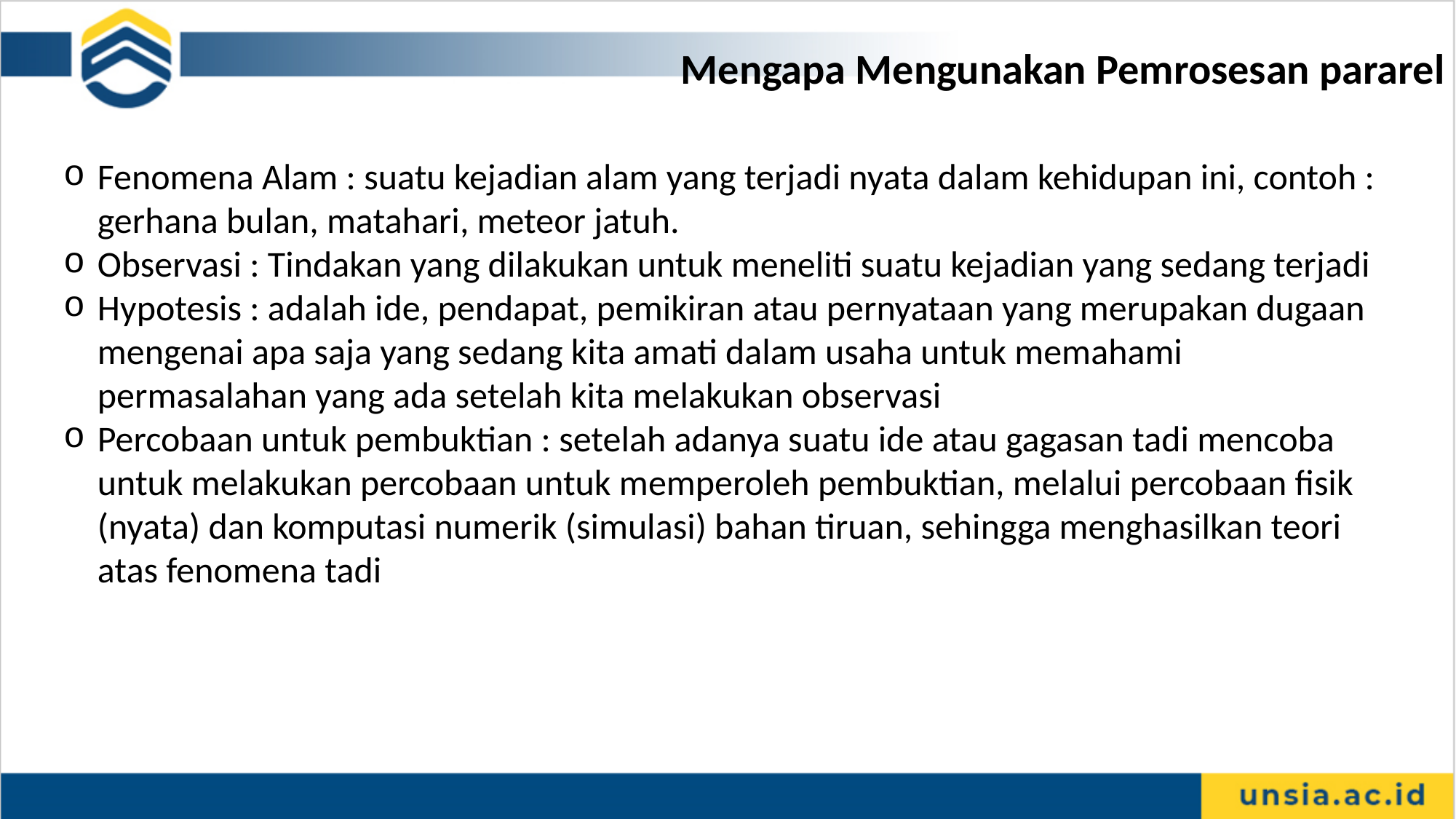

Mengapa Mengunakan Pemrosesan pararel
Fenomena Alam : suatu kejadian alam yang terjadi nyata dalam kehidupan ini, contoh : gerhana bulan, matahari, meteor jatuh.
Observasi : Tindakan yang dilakukan untuk meneliti suatu kejadian yang sedang terjadi
Hypotesis : adalah ide, pendapat, pemikiran atau pernyataan yang merupakan dugaan mengenai apa saja yang sedang kita amati dalam usaha untuk memahami permasalahan yang ada setelah kita melakukan observasi
Percobaan untuk pembuktian : setelah adanya suatu ide atau gagasan tadi mencoba untuk melakukan percobaan untuk memperoleh pembuktian, melalui percobaan fisik (nyata) dan komputasi numerik (simulasi) bahan tiruan, sehingga menghasilkan teori atas fenomena tadi